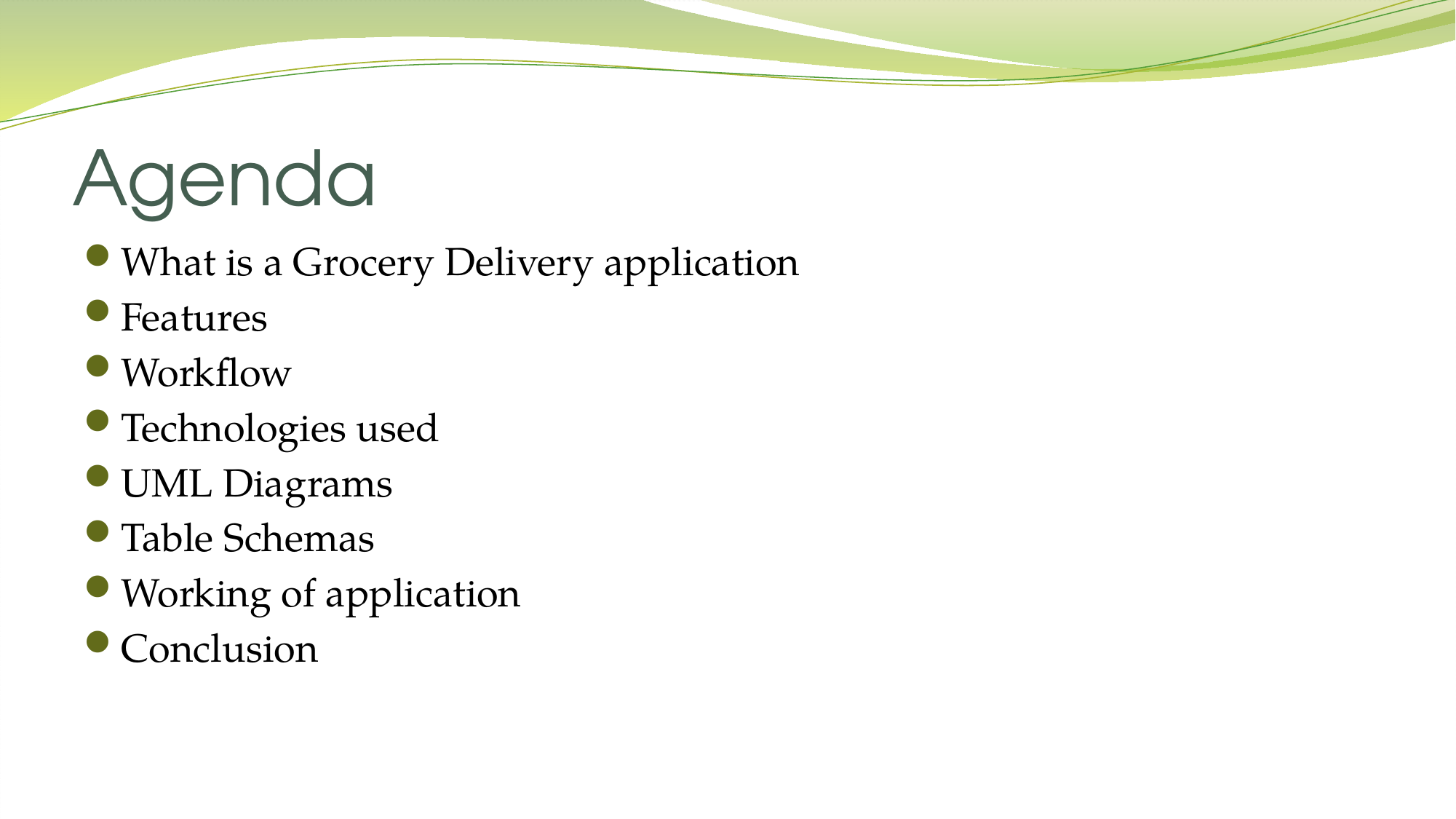

# Agenda
What is a Grocery Delivery application
Features
Workflow
Technologies used
UML Diagrams
Table Schemas
Working of application
Conclusion